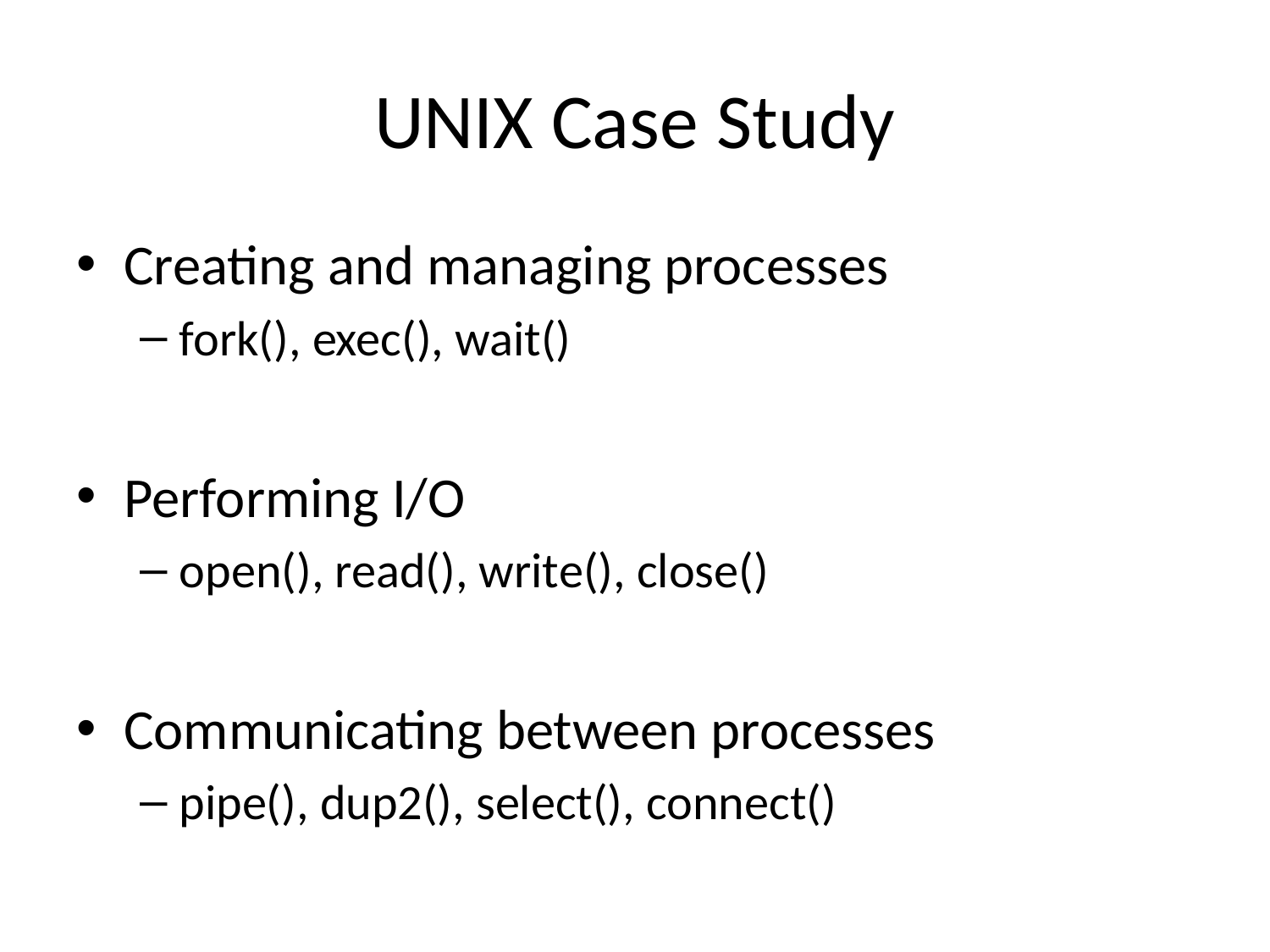

# UNIX Case Study
Creating and managing processes
fork(), exec(), wait()

Performing I/O
open(), read(), write(), close()

Communicating between processes
pipe(), dup2(), select(), connect()